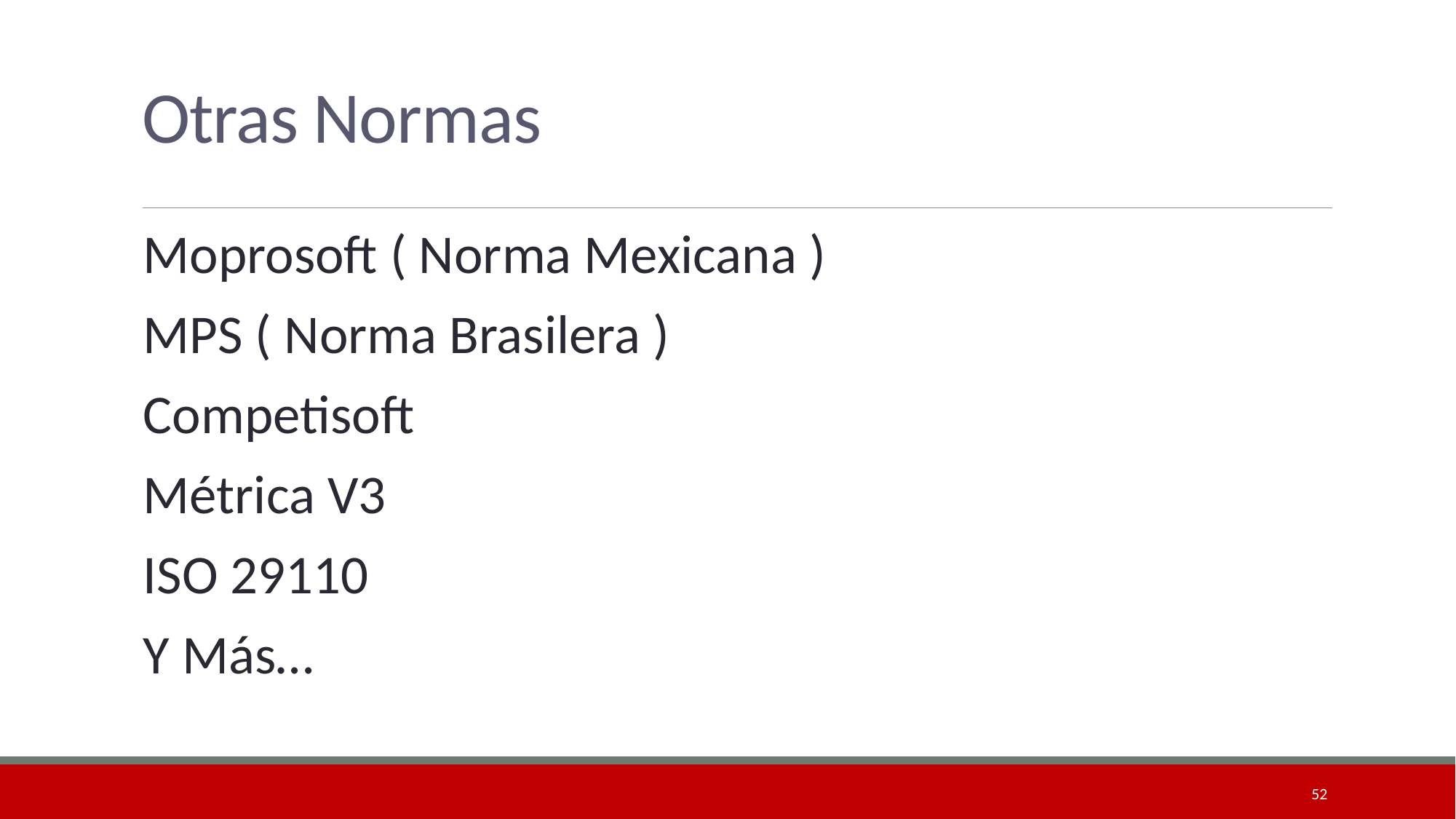

# Otras Normas
Moprosoft ( Norma Mexicana )
MPS ( Norma Brasilera )
Competisoft
Métrica V3
ISO 29110
Y Más…
52